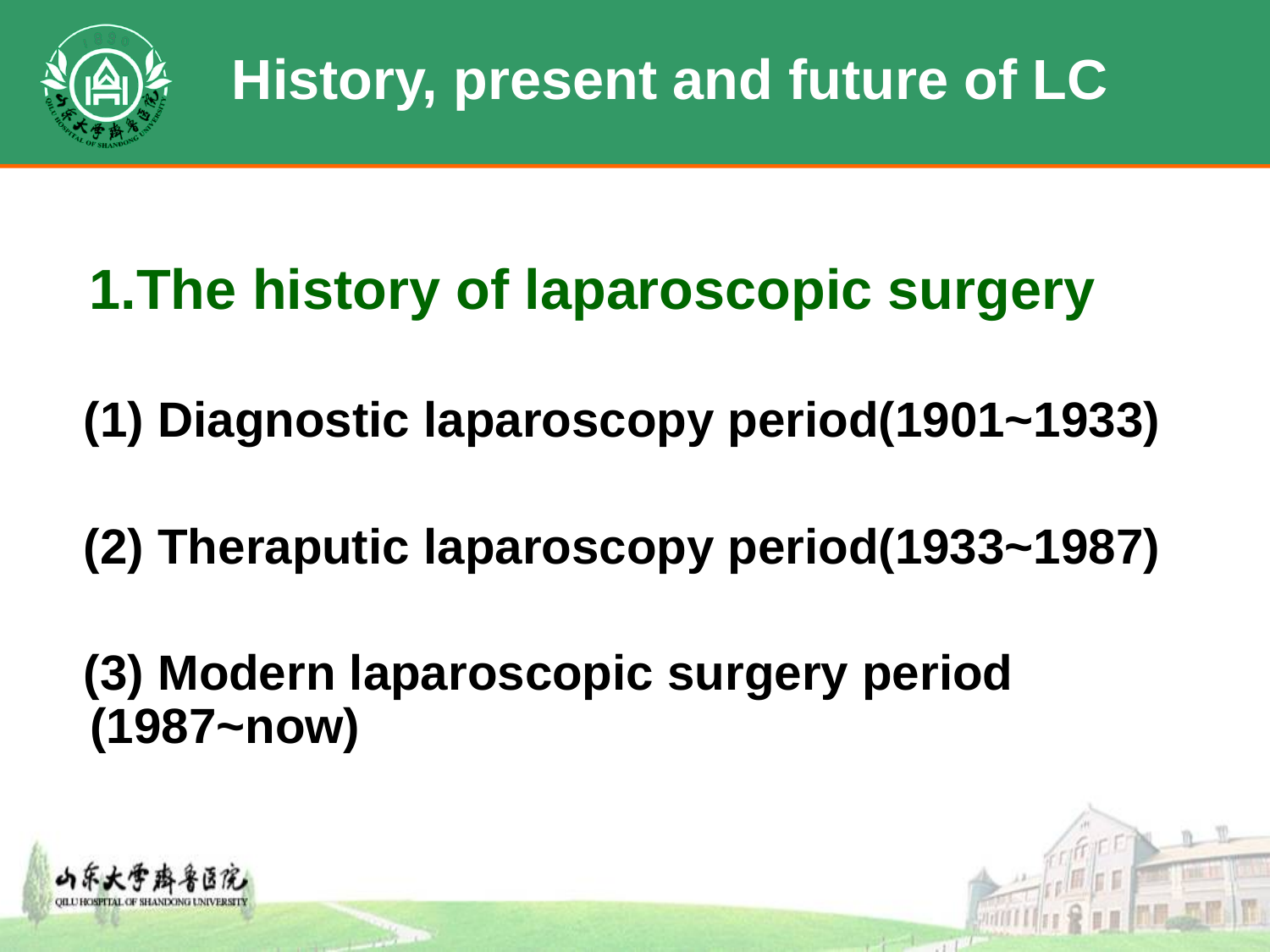

# History, present and future of LC

   1.The history of laparoscopic surgery

   (1) Diagnostic laparoscopy period(1901~1933)

   (2) Theraputic laparoscopy period(1933~1987)

   (3) Modern laparoscopic surgery period   (1987~now)